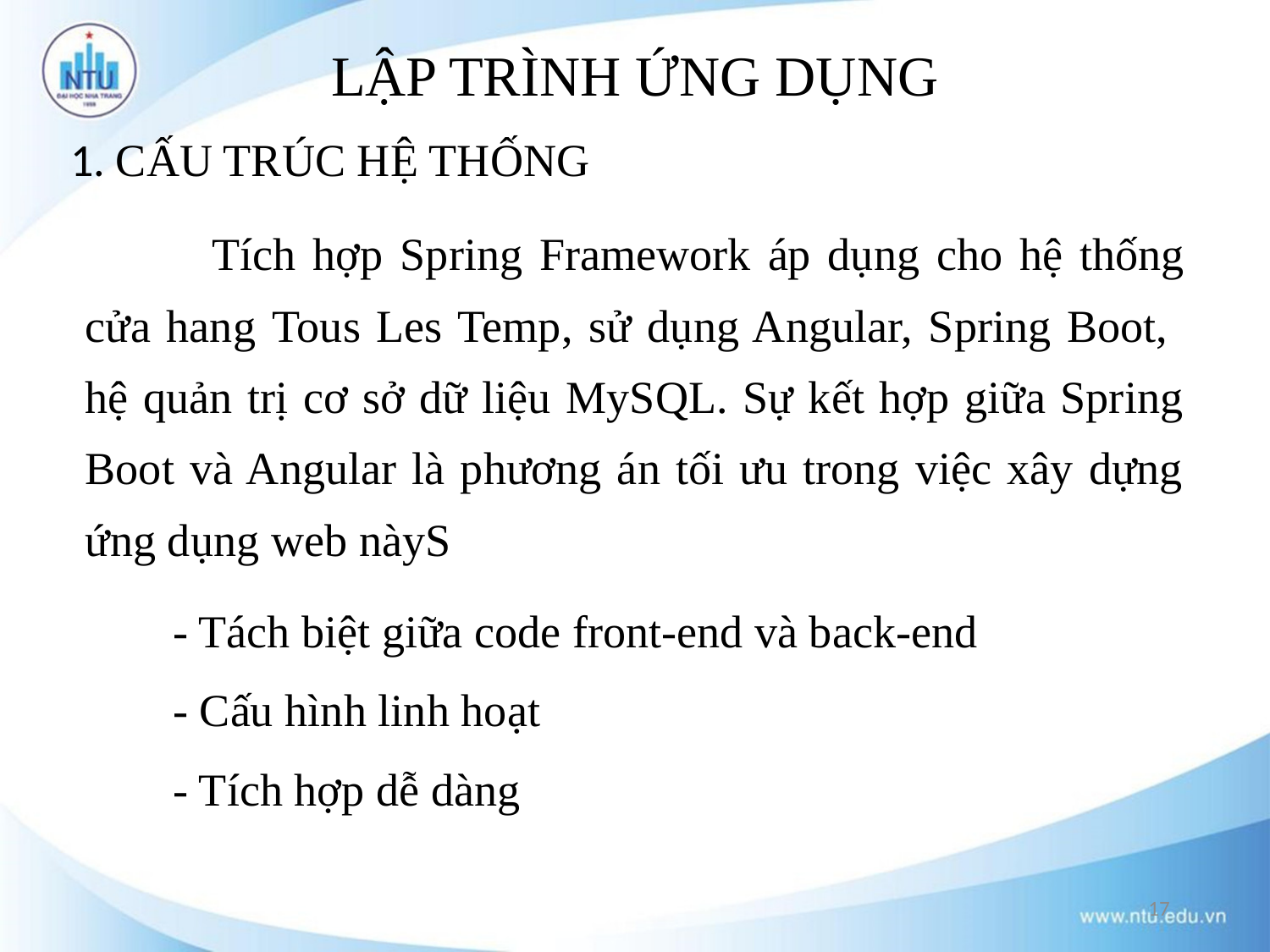

LẬP TRÌNH ỨNG DỤNG
1. CẤU TRÚC HỆ THỐNG
	Tích hợp Spring Framework áp dụng cho hệ thống cửa hang Tous Les Temp, sử dụng Angular, Spring Boot,
hệ quản trị cơ sở dữ liệu MySQL. Sự kết hợp giữa Spring Boot và Angular là phương án tối ưu trong việc xây dựng ứng dụng web nàyS
- Tách biệt giữa code front-end và back-end
- Cấu hình linh hoạt
- Tích hợp dễ dàng
17